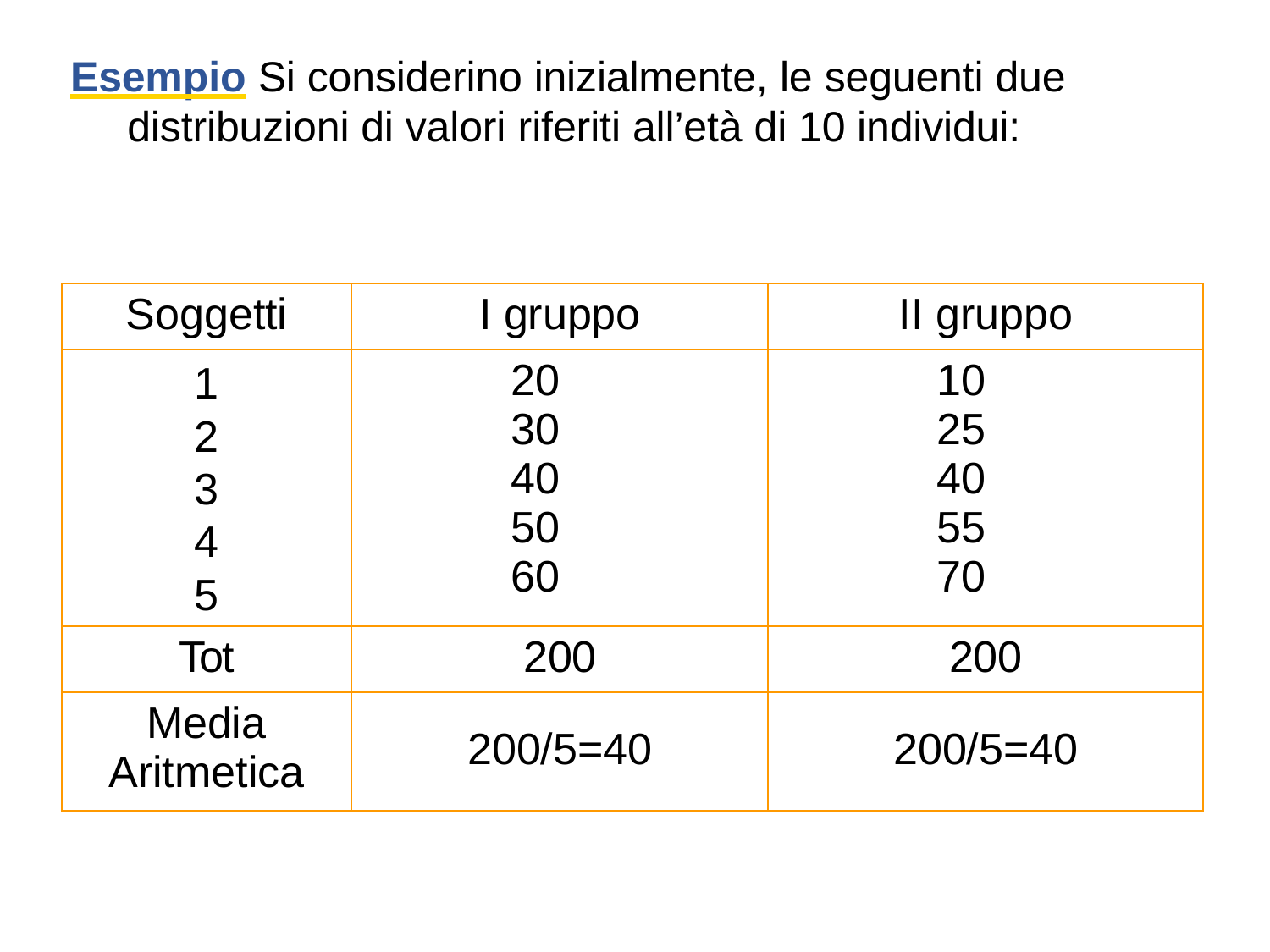

Esempio Si considerino inizialmente, le seguenti due  distribuzioni di valori riferiti all’età di 10 individui:
| Soggetti | I gruppo | II gruppo |
| --- | --- | --- |
| 1 2 3 4 5 | 20 30 40 50 60 | 10 25 40 55 70 |
| Tot | 200 | 200 |
| Media Aritmetica | 200/5=40 | 200/5=40 |